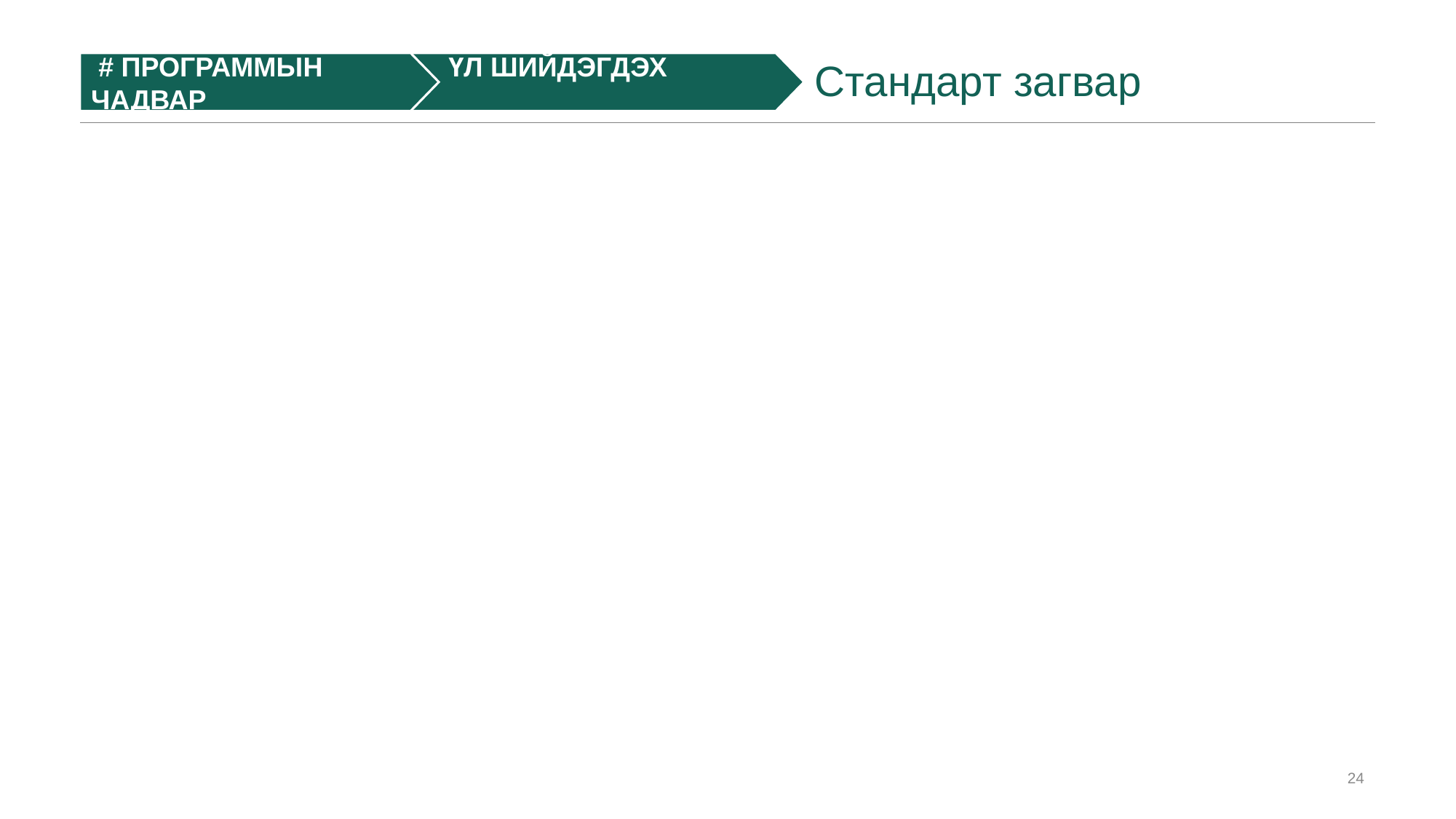

# ПРОГРАММЫН ЧАДВАР
	       ҮЛ ШИЙДЭГДЭХ АСУУДАЛ
Стандарт загвар
24